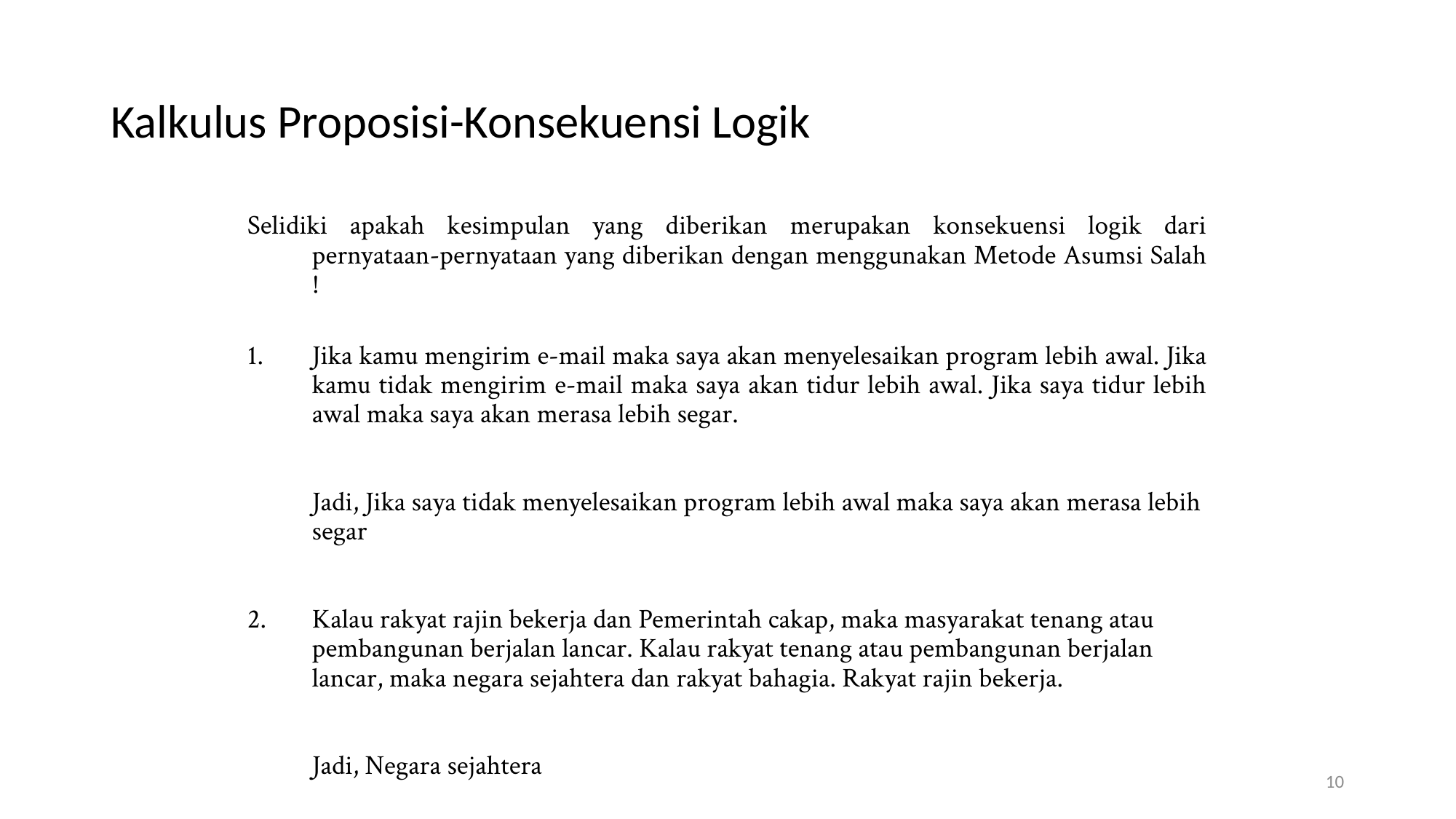

# Kalkulus Proposisi-Konsekuensi Logik
Selidiki apakah kesimpulan yang diberikan merupakan konsekuensi logik dari pernyataan-pernyataan yang diberikan dengan menggunakan Metode Asumsi Salah !

Jika kamu mengirim e-mail maka saya akan menyelesaikan program lebih awal. Jika kamu tidak mengirim e-mail maka saya akan tidur lebih awal. Jika saya tidur lebih awal maka saya akan merasa lebih segar.

	Jadi, Jika saya tidak menyelesaikan program lebih awal maka saya akan merasa lebih segar

Kalau rakyat rajin bekerja dan Pemerintah cakap, maka masyarakat tenang atau pembangunan berjalan lancar. Kalau rakyat tenang atau pembangunan berjalan lancar, maka negara sejahtera dan rakyat bahagia. Rakyat rajin bekerja.

	Jadi, Negara sejahtera
10